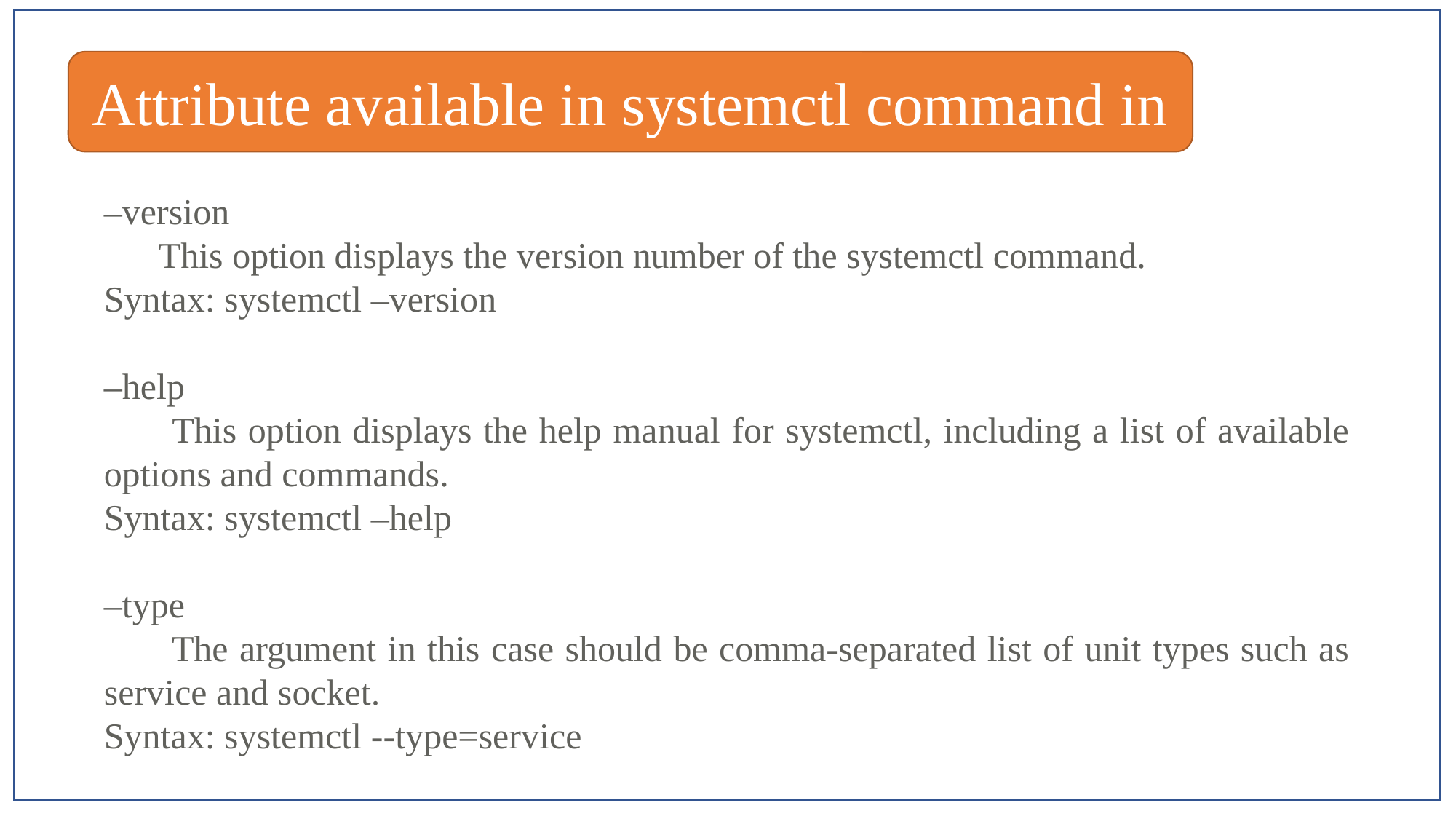

Attribute available in systemctl command in
–version
      This option displays the version number of the systemctl command.
Syntax: systemctl –version

–help
      This option displays the help manual for systemctl, including a list of available options and commands.
Syntax: systemctl –help

–type
      The argument in this case should be comma-separated list of unit types such as service and socket.
Syntax: systemctl --type=service